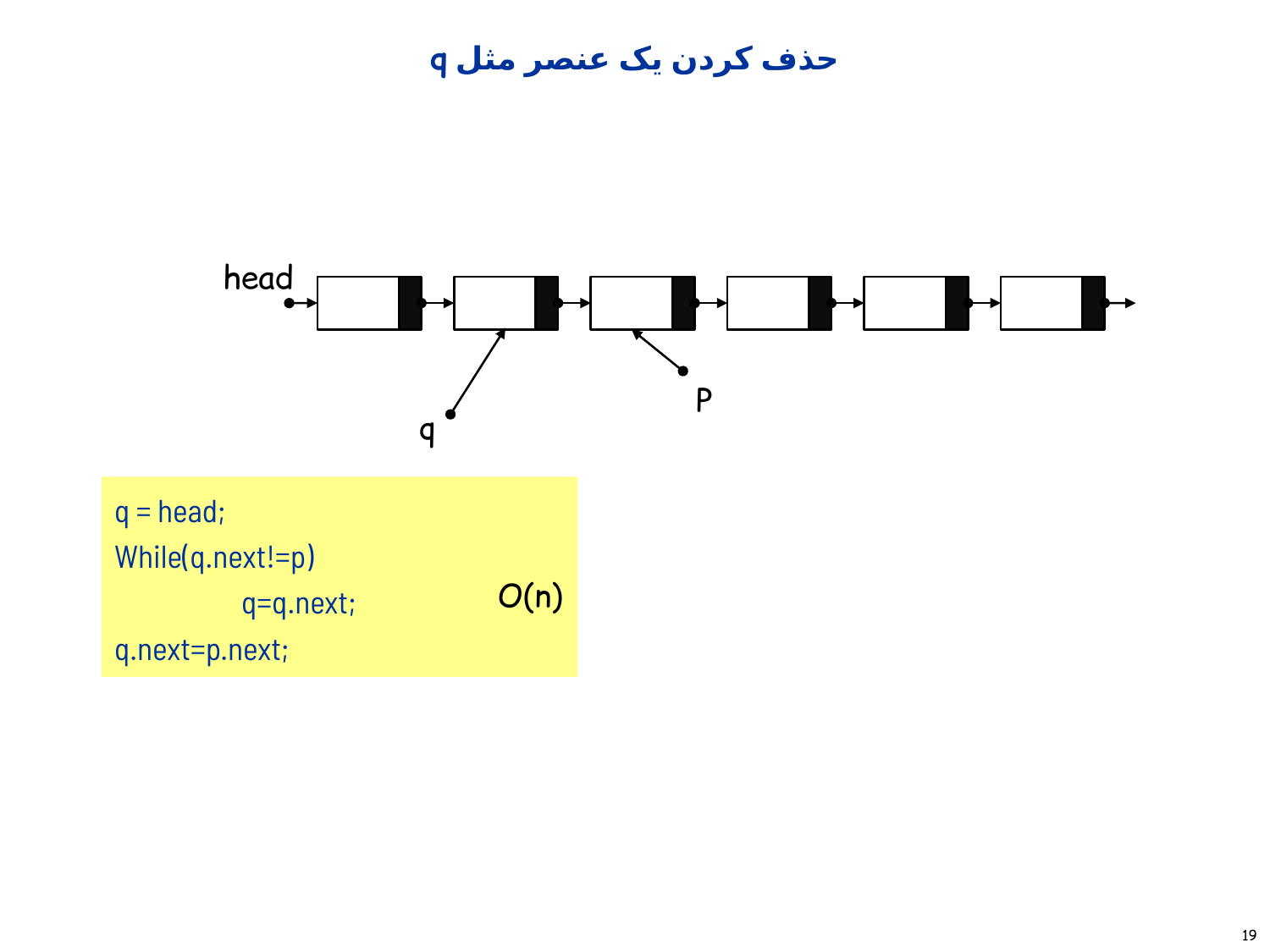

# حذف کردن یک عنصر مثل q
head

P
q
q = head;
While(q.next!=p)
	q=q.next;
q.next=p.next;
O(n)
19